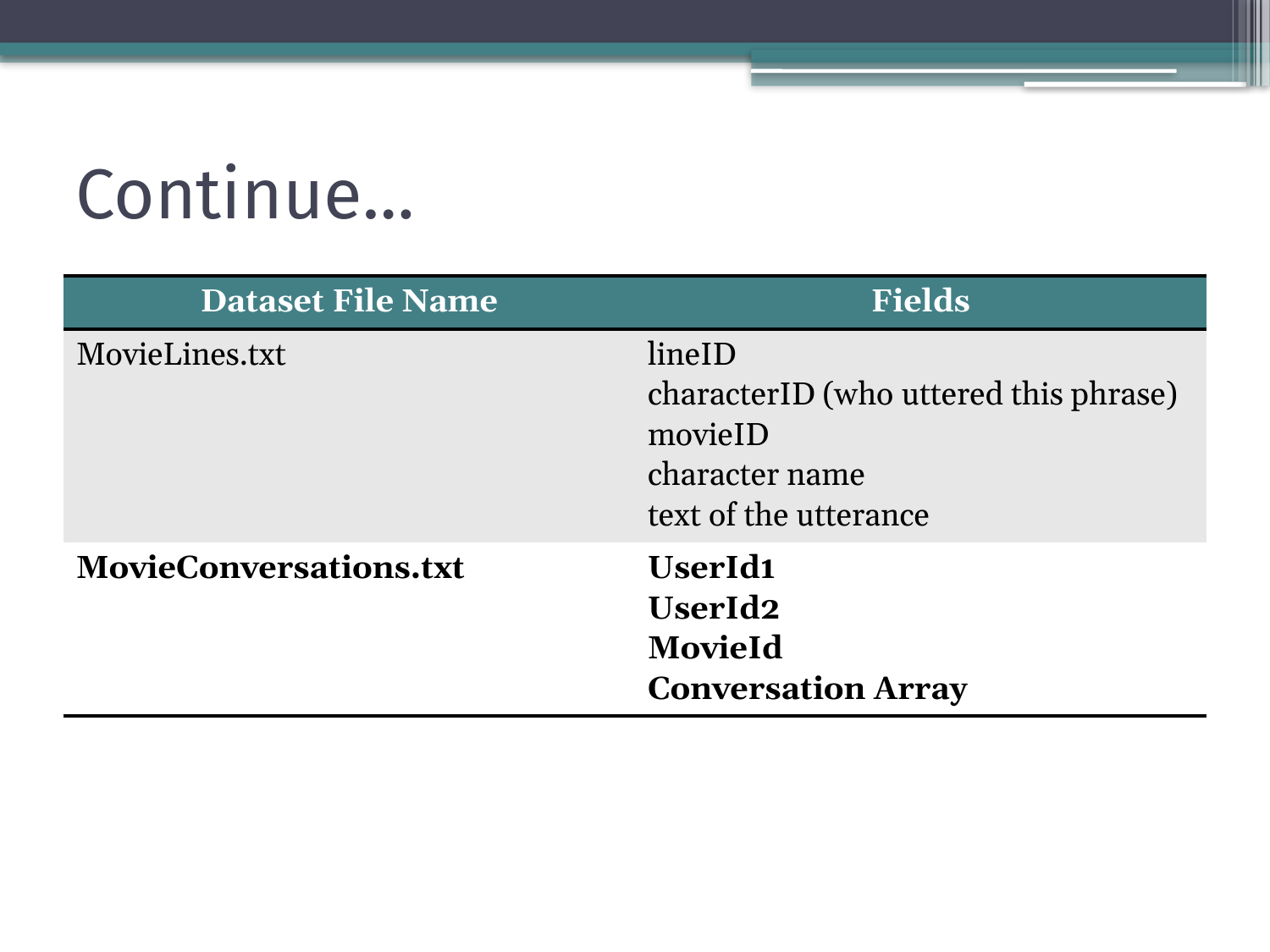

# Continue…
| Dataset File Name | Fields |
| --- | --- |
| MovieLines.txt | lineID characterID (who uttered this phrase) movieID character name text of the utterance |
| MovieConversations.txt | UserId1 UserId2 MovieId Conversation Array |